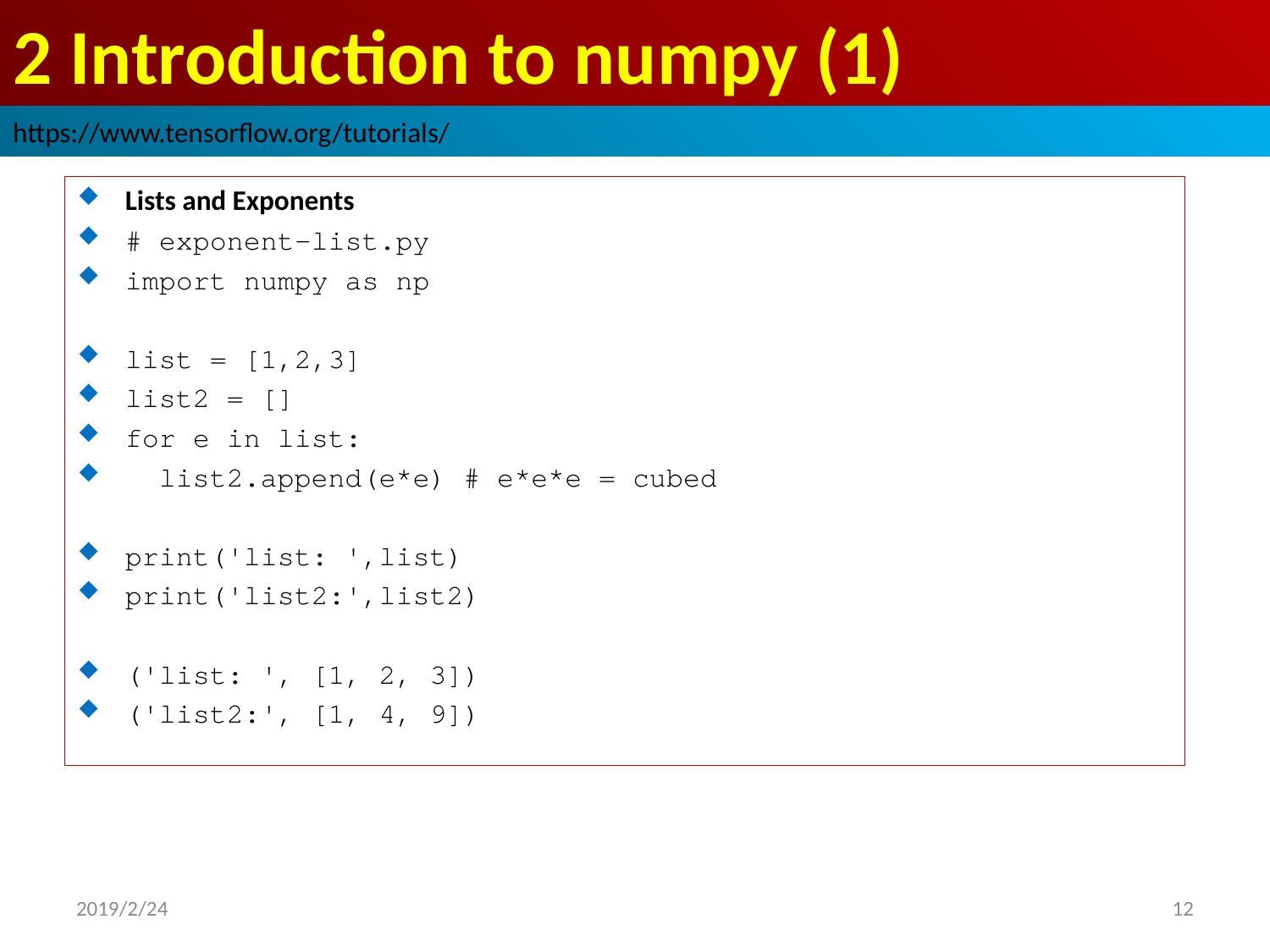

# 2 Introduction to numpy (1)
https://www.tensorflow.org/tutorials/
Lists and Exponents
# exponent-list.py
import numpy as np

list = [1,2,3]
list2 = []
for e in list:
  list2.append(e*e) # e*e*e = cubed

print('list: ',list)
print('list2:',list2)

('list: ', [1, 2, 3])
('list2:', [1, 4, 9])
2019/2/24
12